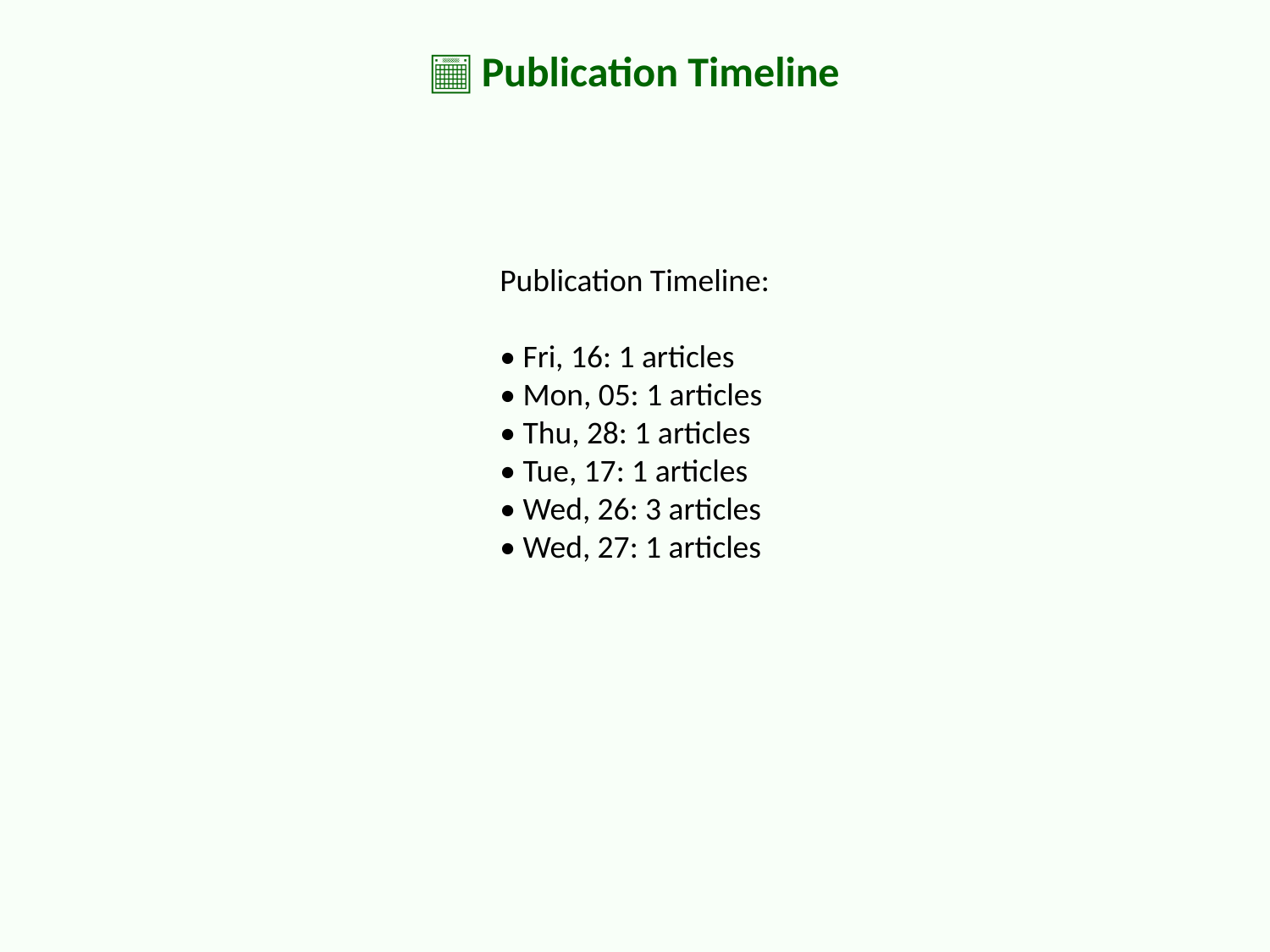

📅 Publication Timeline
Publication Timeline:

• Fri, 16: 1 articles
• Mon, 05: 1 articles
• Thu, 28: 1 articles
• Tue, 17: 1 articles
• Wed, 26: 3 articles
• Wed, 27: 1 articles